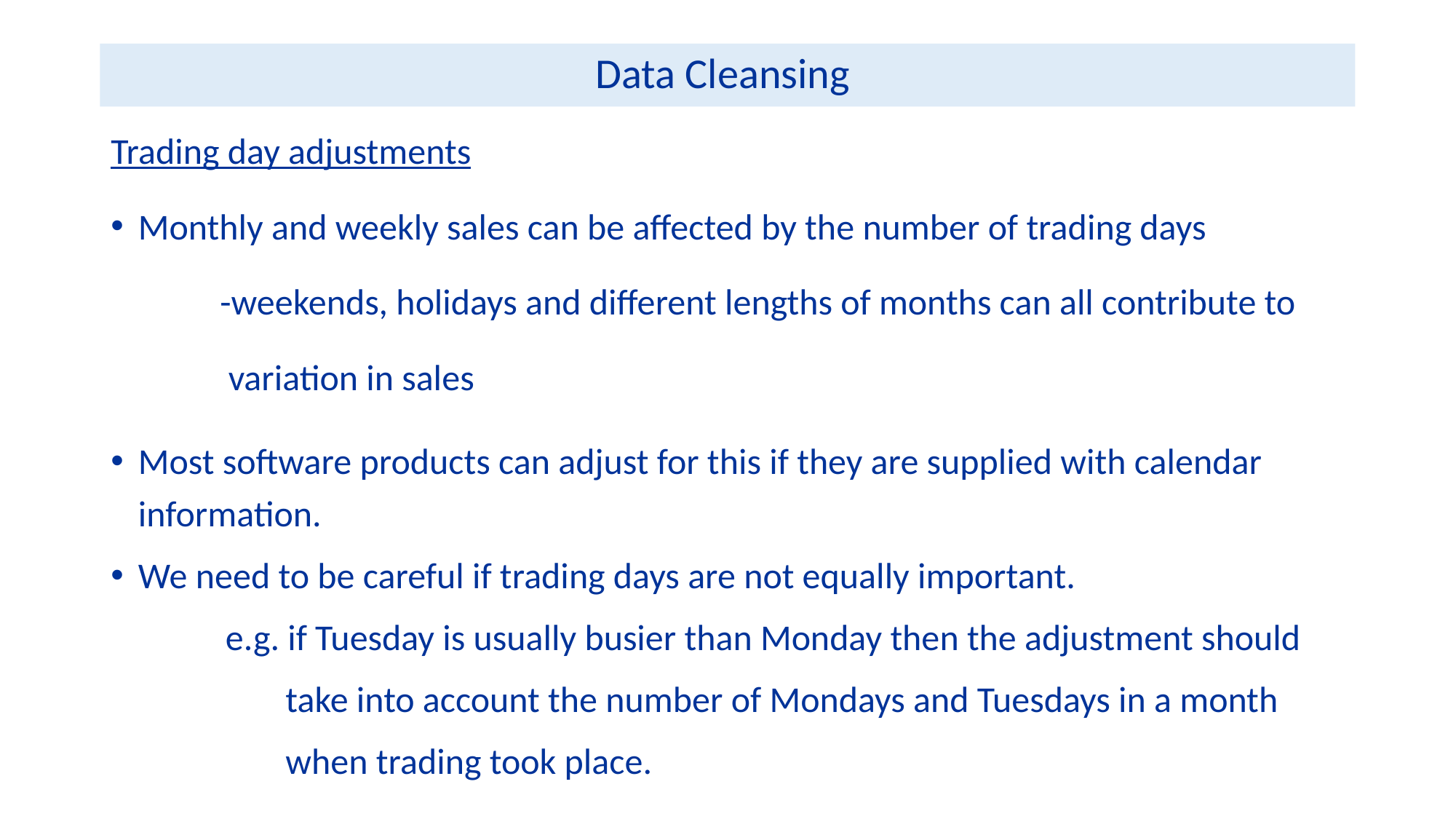

# Data Cleansing
Trading day adjustments
Monthly and weekly sales can be affected by the number of trading days
	-weekends, holidays and different lengths of months can all contribute to
	 variation in sales
Most software products can adjust for this if they are supplied with calendar information.
We need to be careful if trading days are not equally important.
              e.g. if Tuesday is usually busier than Monday then the adjustment should
	        take into account the number of Mondays and Tuesdays in a month
 	        when trading took place.